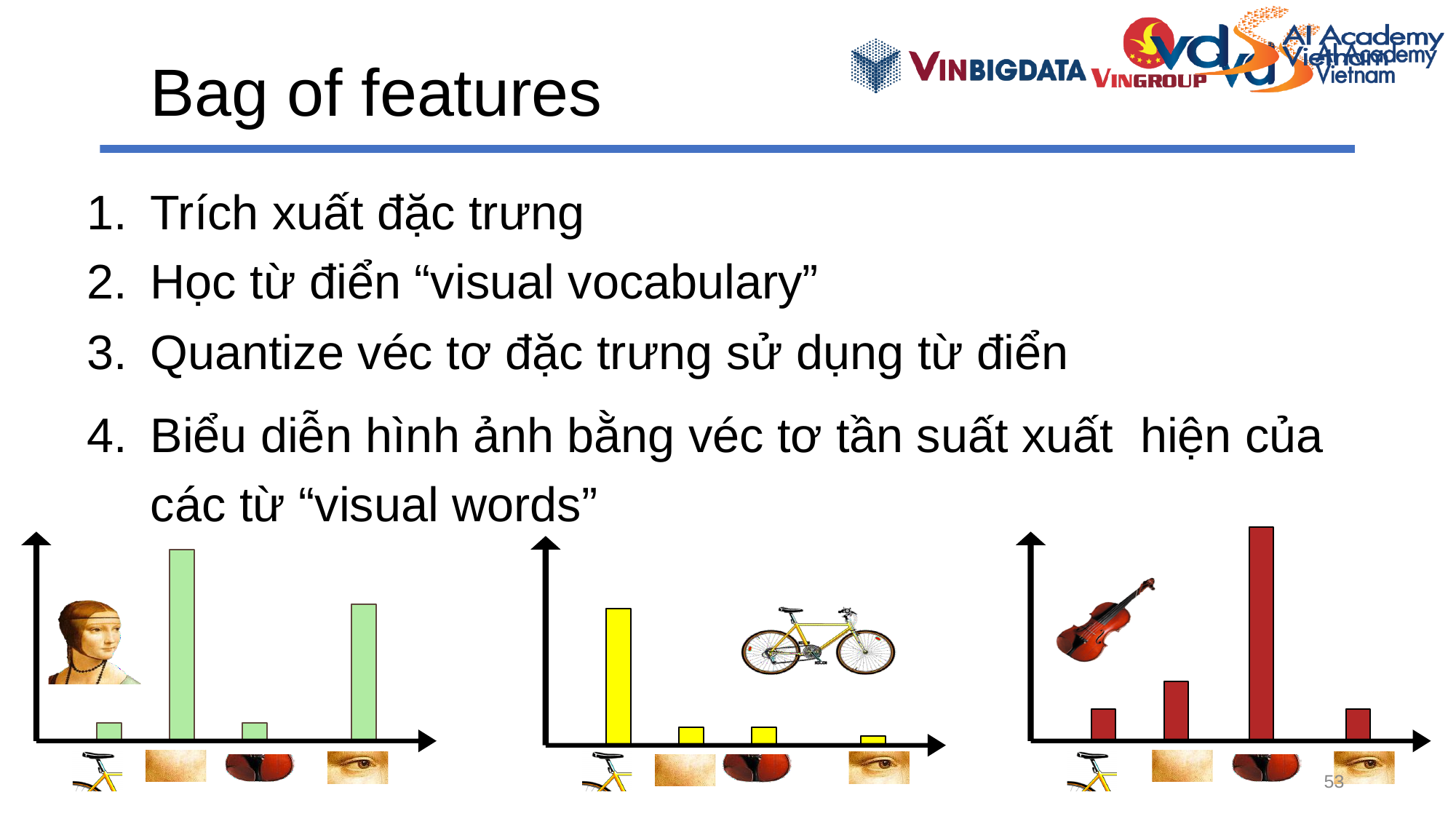

# Bag of features
Trích xuất đặc trưng
Học từ điển “visual vocabulary”
Quantize véc tơ đặc trưng sử dụng từ điển
Biểu diễn hình ảnh bằng véc tơ tần suất xuất  hiện của các từ “visual words”

53